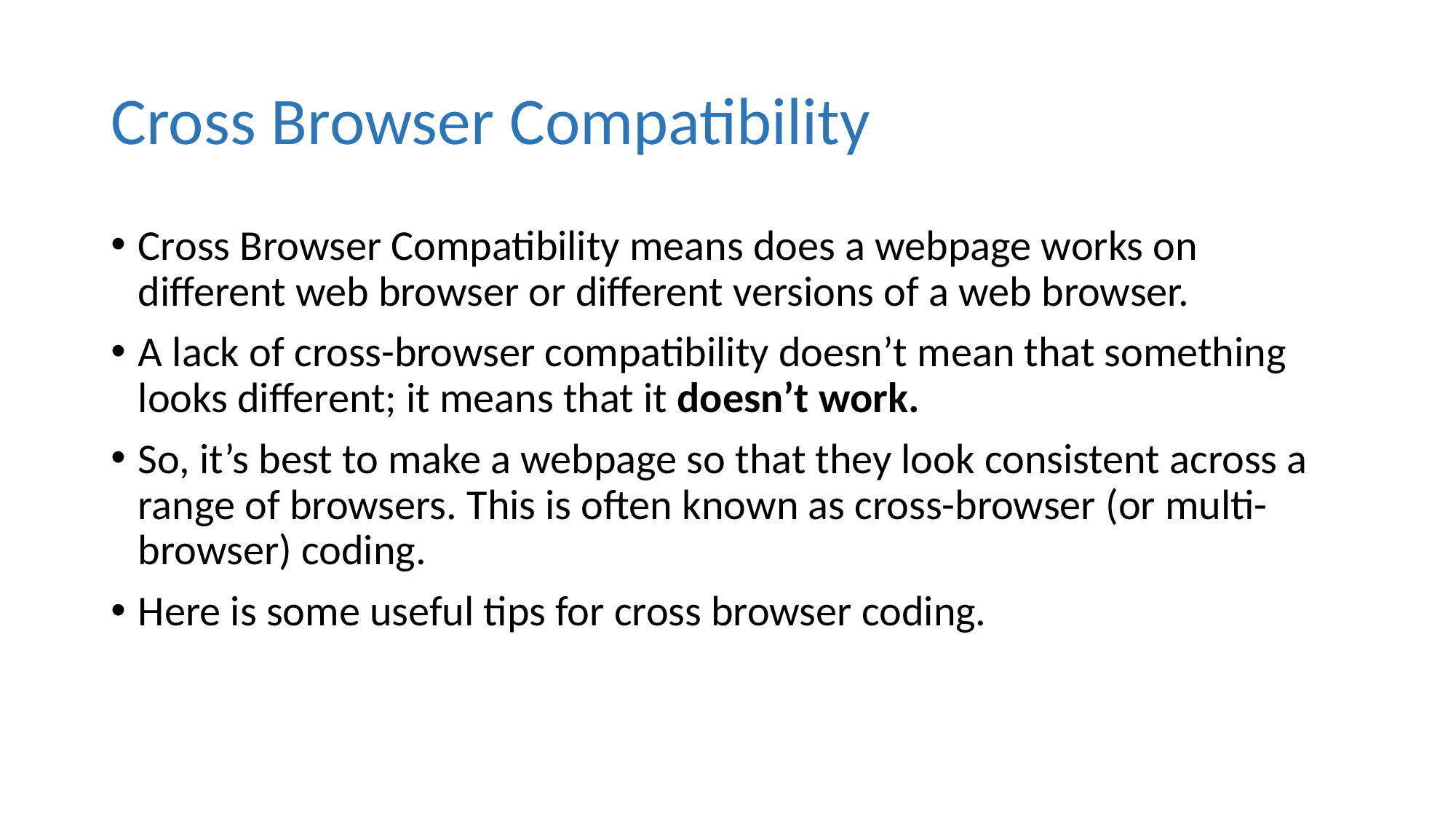

# Cross Browser Compatibility
Cross Browser Compatibility means does a webpage works on different web browser or different versions of a web browser.
A lack of cross-browser compatibility doesn’t mean that something looks different; it means that it doesn’t work.
So, it’s best to make a webpage so that they look consistent across a range of browsers. This is often known as cross-browser (or multi-browser) coding.
Here is some useful tips for cross browser coding.